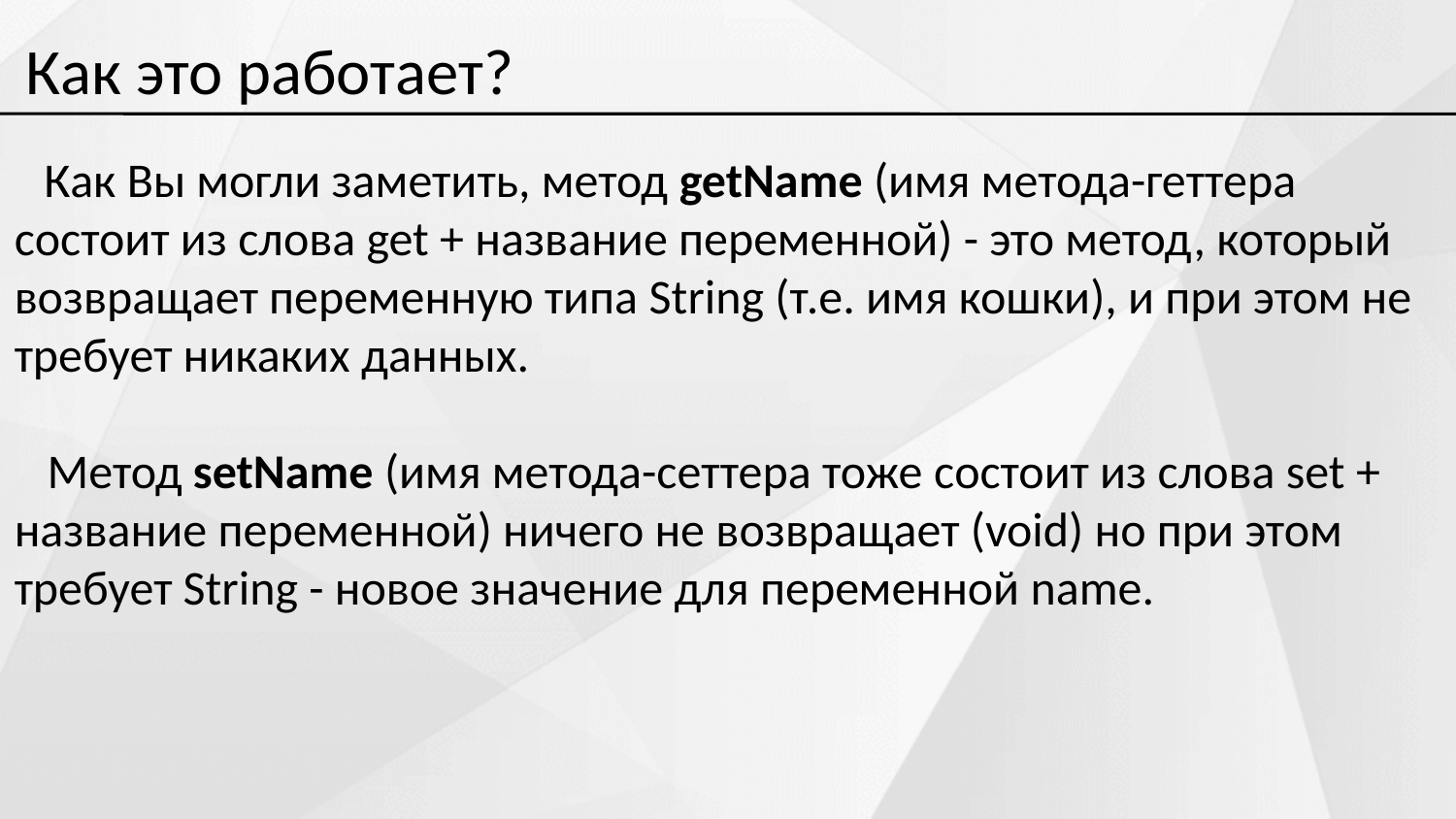

Как это работает?
   Как Вы могли заметить, метод getName (имя метода-геттера состоит из слова get + название переменной) - это метод, который возвращает переменную типа String (т.е. имя кошки), и при этом не требует никаких данных.

   Метод setName (имя метода-сеттера тоже состоит из слова set + название переменной) ничего не возвращает (void) но при этом требует String - новое значение для переменной name.